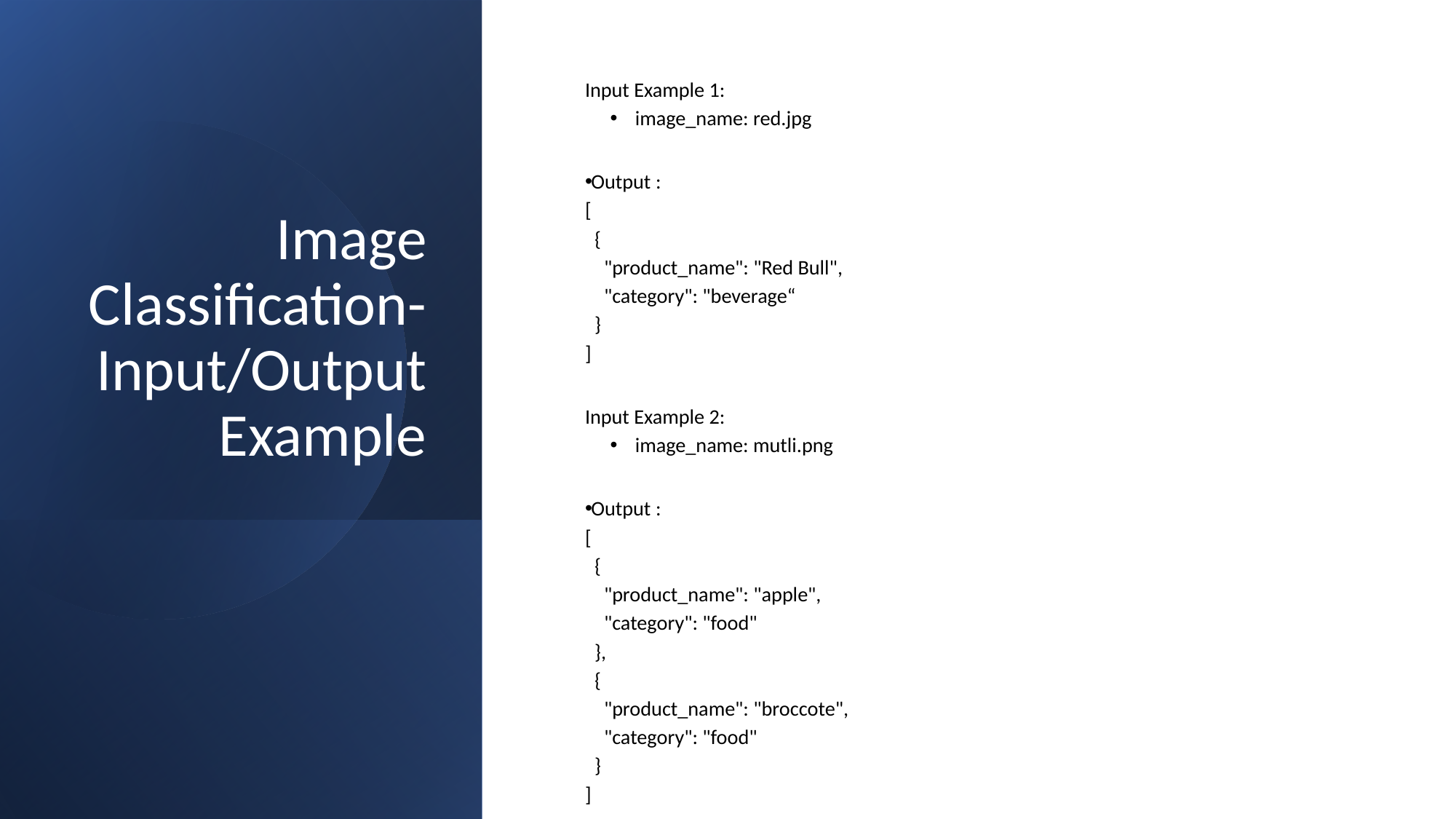

Input Example 1:
image_name: red.jpg

Output :
[
  {
    "product_name": "Red Bull",
    "category": "beverage“
  }
]

Input Example 2:
image_name: mutli.png

Output :
[
  {
    "product_name": "apple",
    "category": "food"
  },
  {
    "product_name": "broccote",
    "category": "food"
  }
]

# Image Classification- Input/Output Example